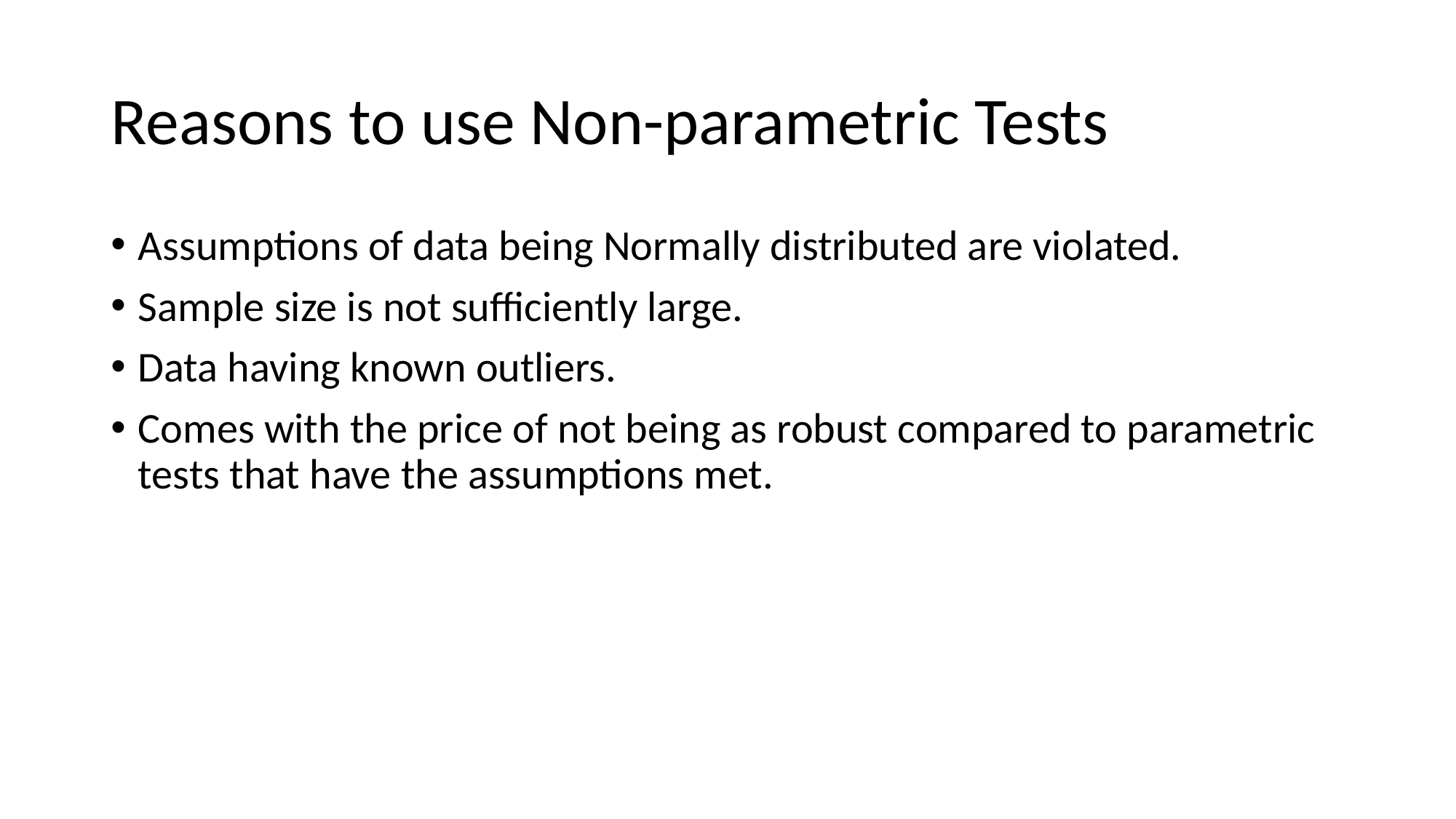

# Reasons to use Non-parametric Tests
Assumptions of data being Normally distributed are violated.
Sample size is not sufficiently large.
Data having known outliers.
Comes with the price of not being as robust compared to parametric tests that have the assumptions met.